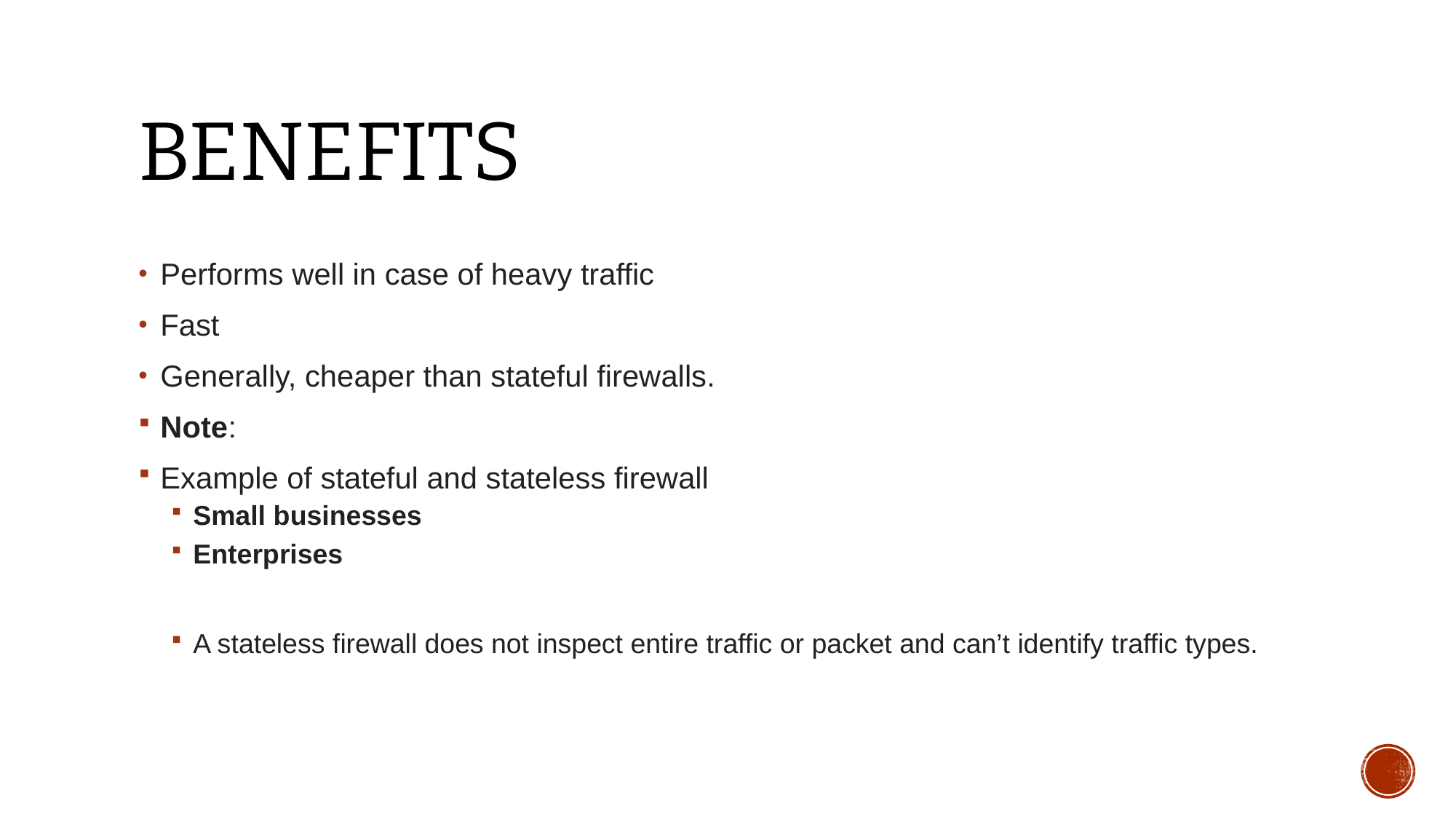

# benefits
Performs well in case of heavy traffic
Fast
Generally, cheaper than stateful firewalls.
Note:
Example of stateful and stateless firewall
Small businesses
Enterprises

A stateless firewall does not inspect entire traffic or packet and can’t identify traffic types.